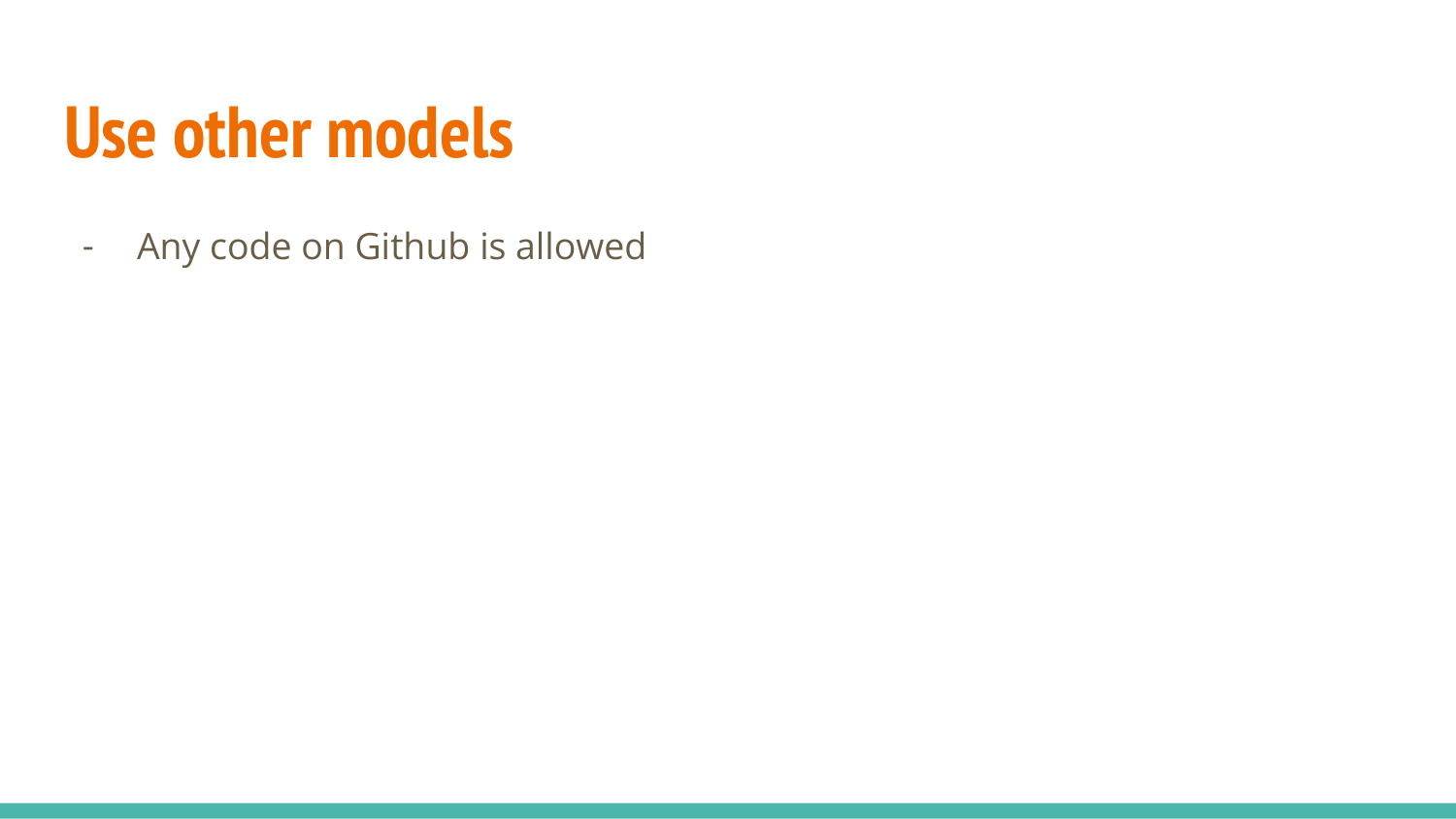

# Use other models
Any code on Github is allowed